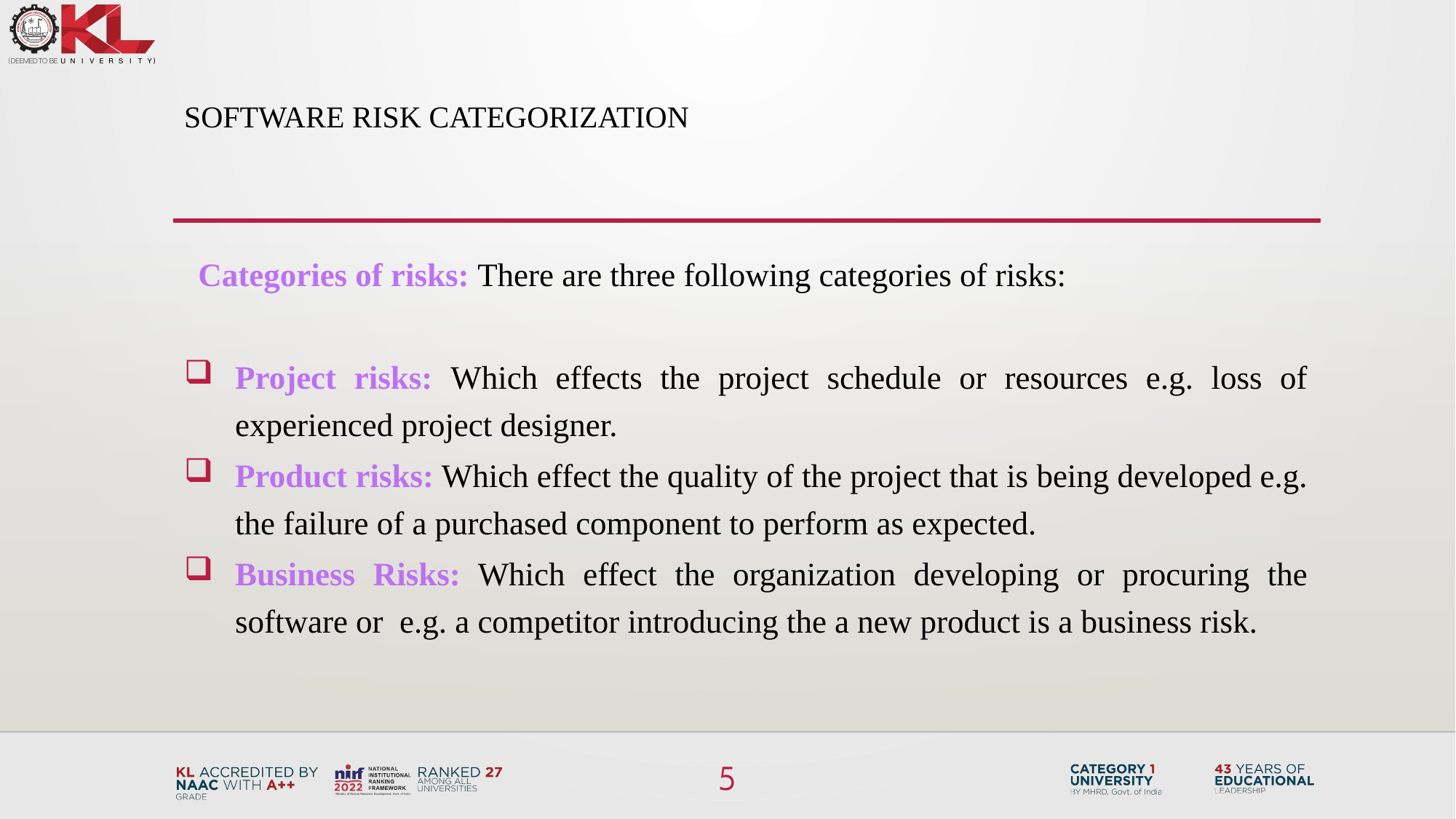

# Software Risk Categorization
Categories of risks: There are three following categories of risks:

Project risks: Which effects the project schedule or resources e.g. loss of experienced project designer.
Product risks: Which effect the quality of the project that is being developed e.g. the failure of a purchased component to perform as expected.
Business Risks: Which effect the organization developing or procuring the software or  e.g. a competitor introducing the a new product is a business risk.

5